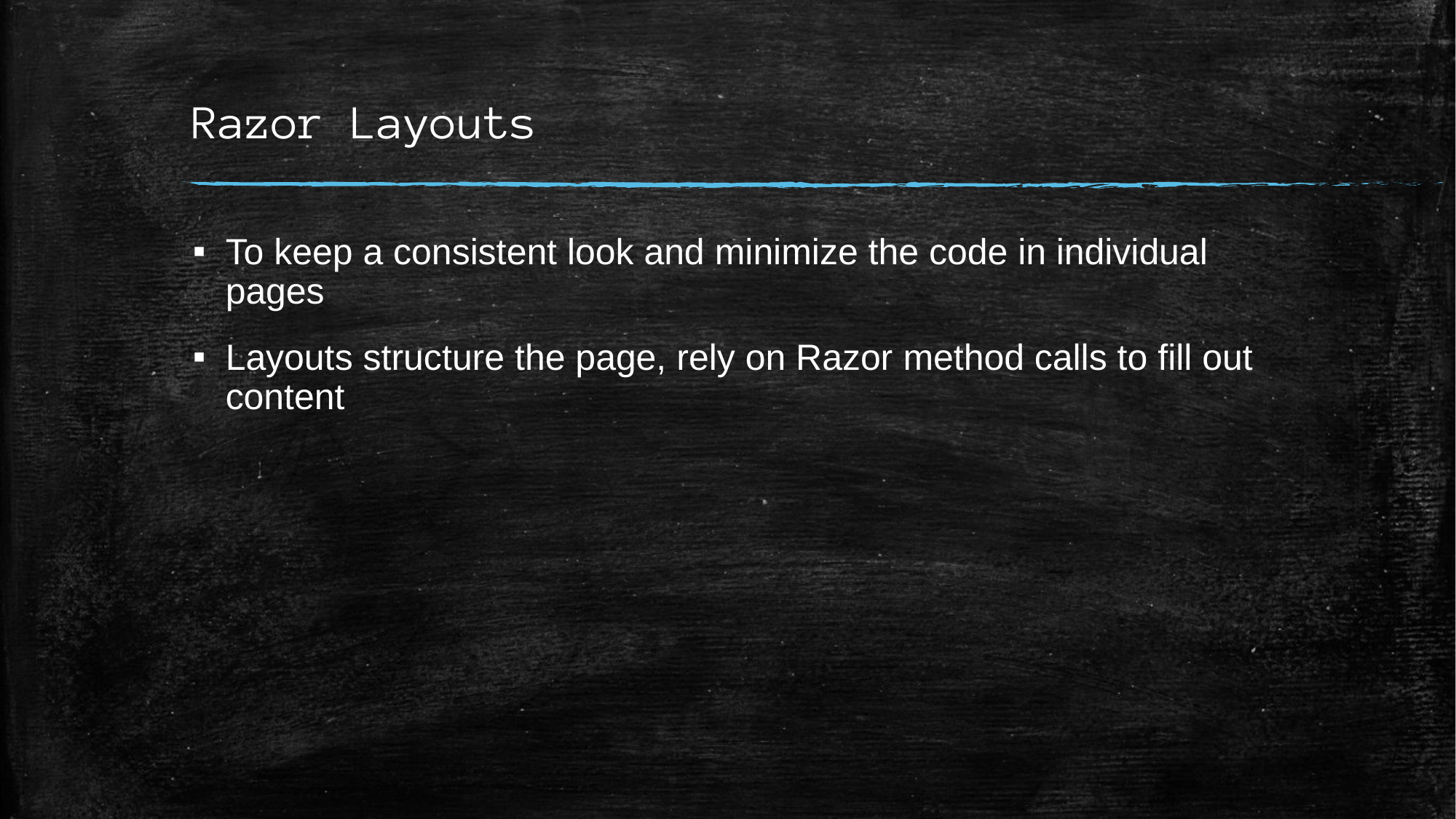

# Razor Layouts
To keep a consistent look and minimize the code in individual pages
Layouts structure the page, rely on Razor method calls to fill out content